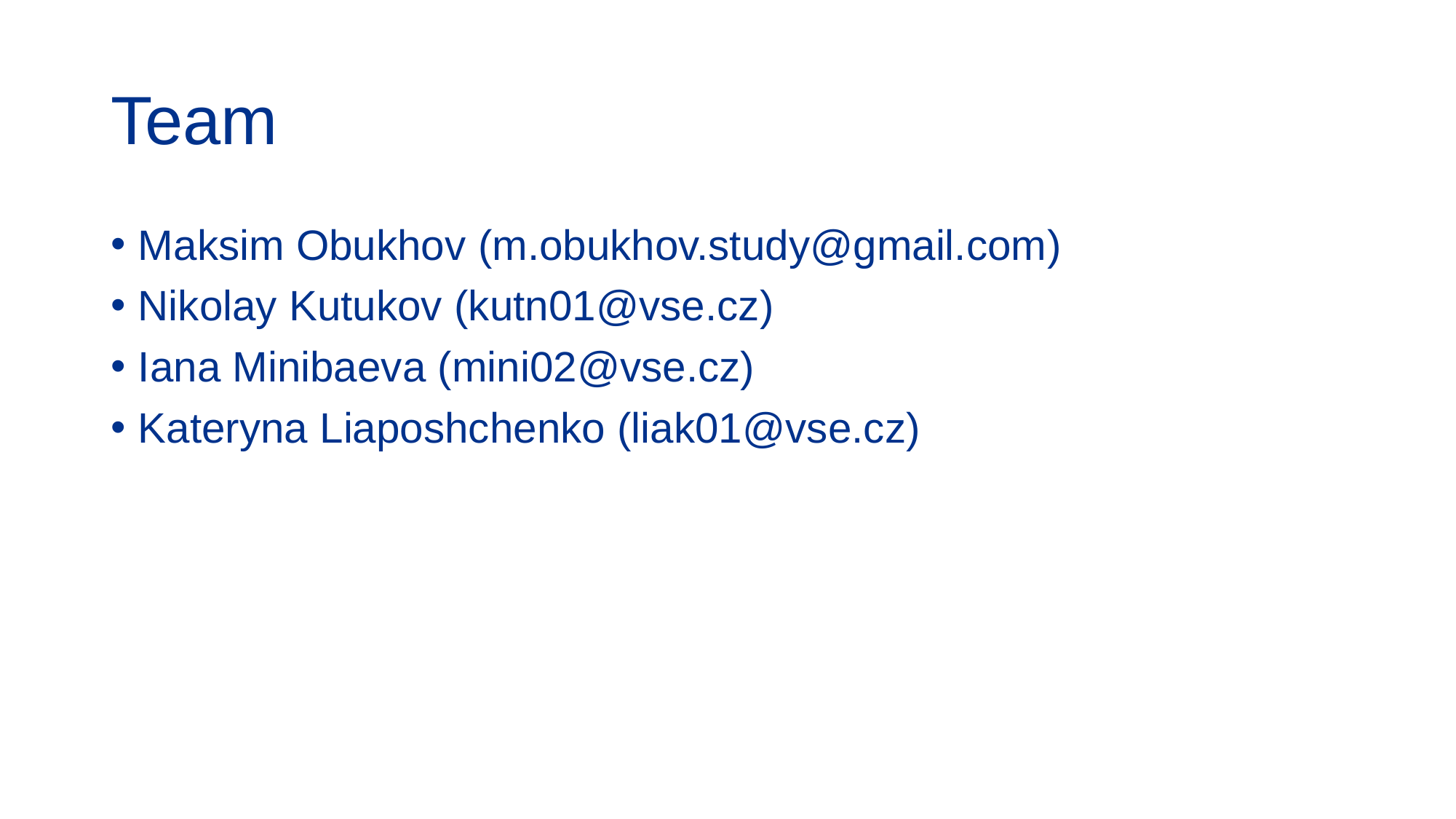

# Team
Maksim Obukhov (m.obukhov.study@gmail.com)
Nikolay Kutukov (kutn01@vse.cz)
Iana Minibaeva (mini02@vse.cz)
Kateryna Liaposhchenko (liak01@vse.cz)